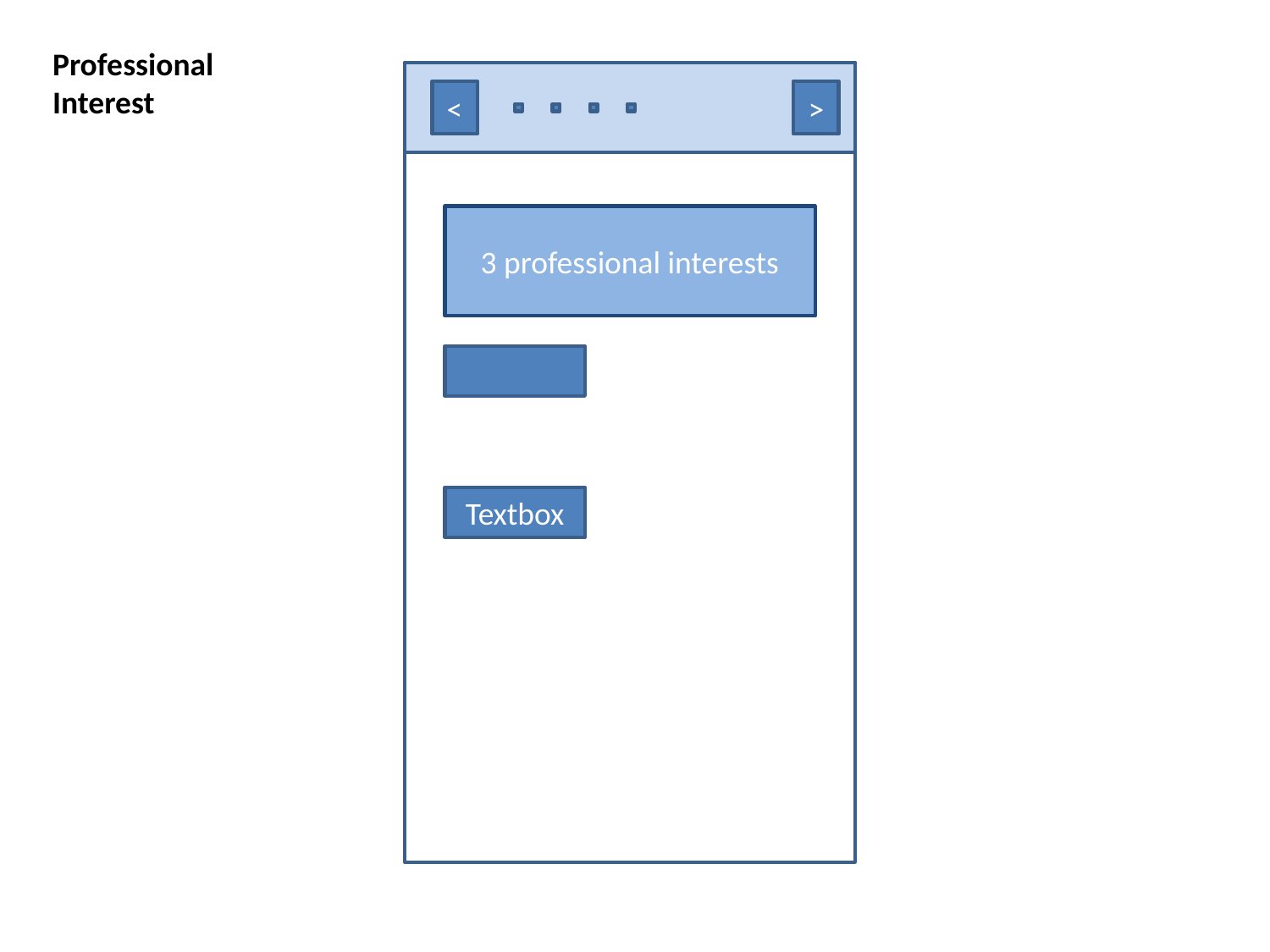

Professional
Interest

<
>

3 professional interests

Textbox